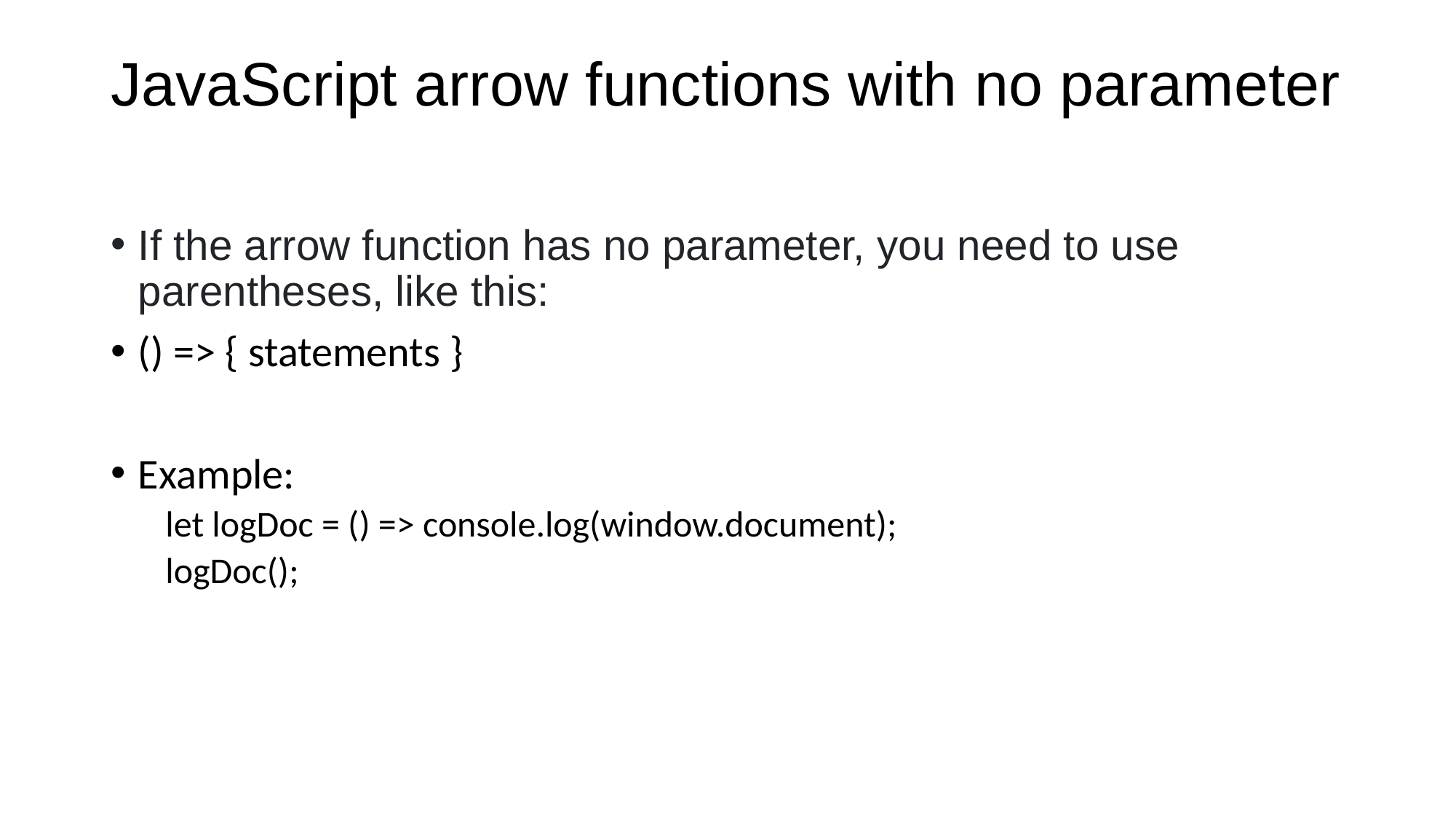

# JavaScript arrow functions with no parameter
If the arrow function has no parameter, you need to use parentheses, like this:
() => { statements }

Example:
let logDoc = () => console.log(window.document);
logDoc();